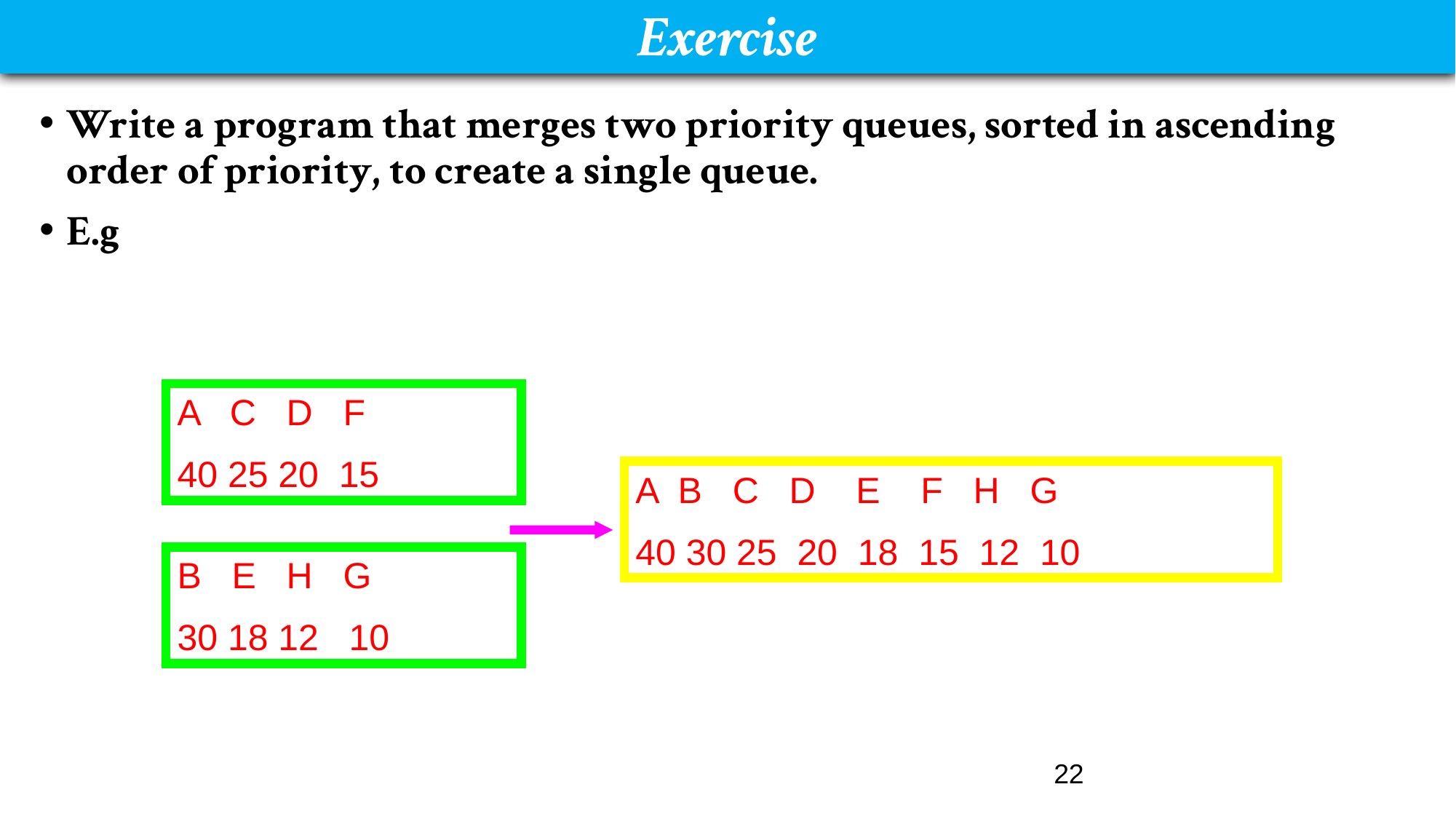

# Exercise
Write a program that merges two priority queues, sorted in ascending order of priority, to create a single queue.
E.g

A   C   D   F
40 25 20  15
A  B   C   D    E    F   H   G
40 30 25  20  18  15  12  10

B   E   H   G
30 18 12   10
22